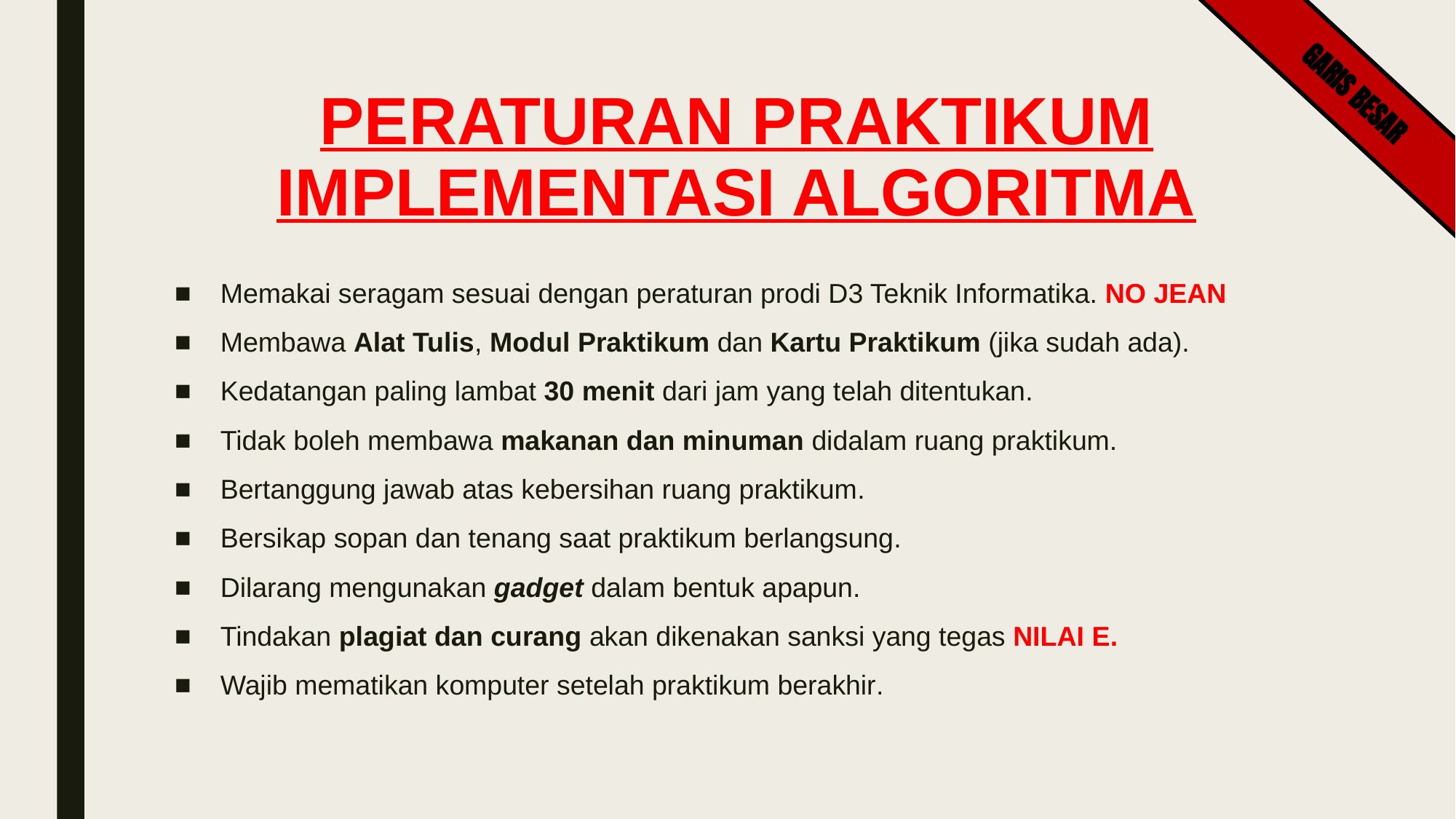

GARIS BESAR
# PERATURAN PRAKTIKUM IMPLEMENTASI ALGORITMA
Memakai seragam sesuai dengan peraturan prodi D3 Teknik Informatika. NO JEAN
Membawa Alat Tulis, Modul Praktikum dan Kartu Praktikum (jika sudah ada).
Kedatangan paling lambat 30 menit dari jam yang telah ditentukan.
Tidak boleh membawa makanan dan minuman didalam ruang praktikum.
Bertanggung jawab atas kebersihan ruang praktikum.
Bersikap sopan dan tenang saat praktikum berlangsung.
Dilarang mengunakan gadget dalam bentuk apapun.
Tindakan plagiat dan curang akan dikenakan sanksi yang tegas NILAI E.
Wajib mematikan komputer setelah praktikum berakhir.